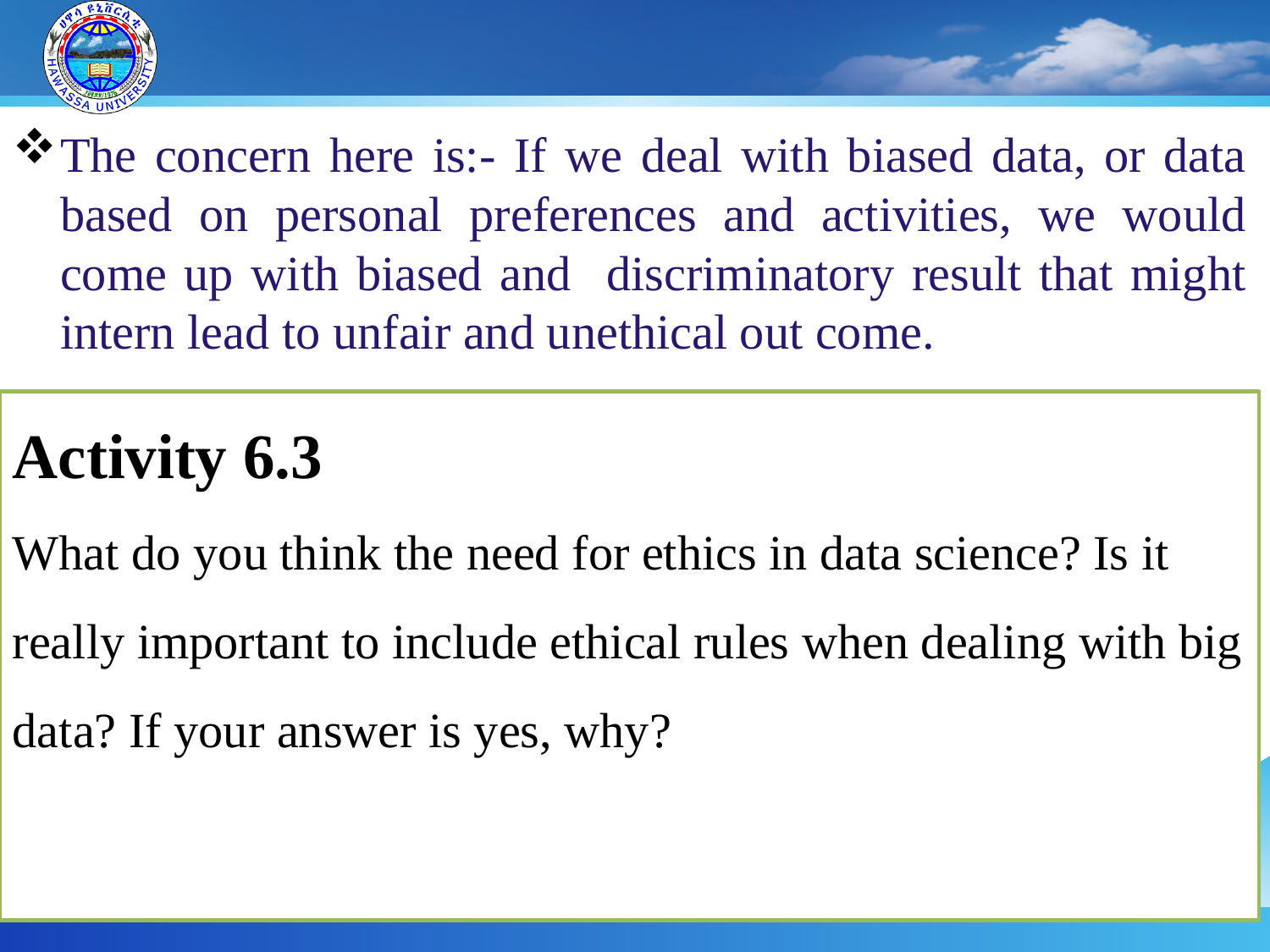

The concern here is:- If we deal with biased data, or data based on personal preferences and activities, we would come up with biased and  discriminatory result that might intern lead to unfair and unethical out come.
Activity 6.3
What do you think the need for ethics in data science? Is it really important to include ethical rules when dealing with big data? If your answer is yes, why?